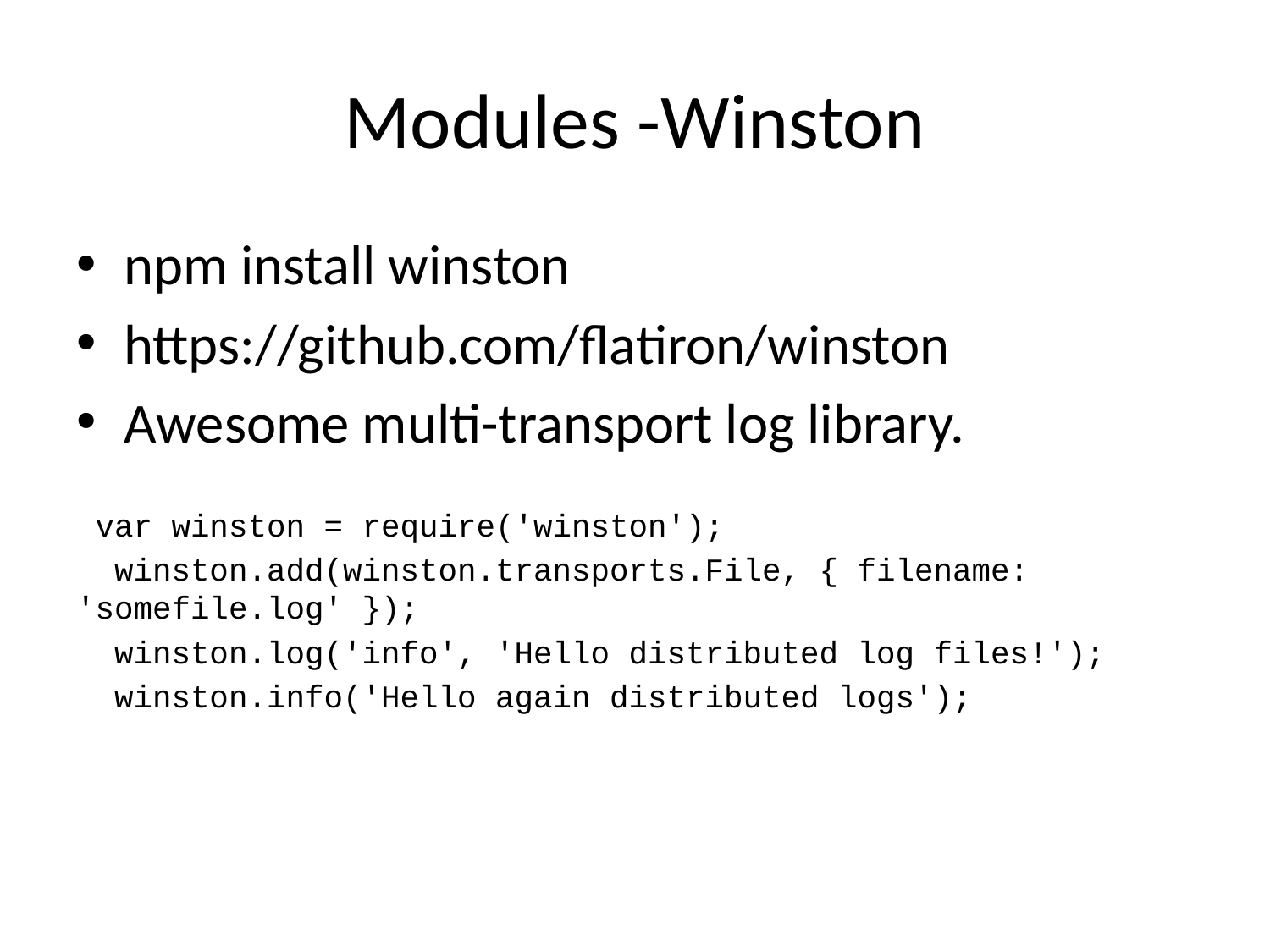

# Modules -Winston
npm install winston
https://github.com/flatiron/winston
Awesome multi-transport log library.

 var winston = require('winston');
  winston.add(winston.transports.File, { filename: 'somefile.log' });
  winston.log('info', 'Hello distributed log files!');
  winston.info('Hello again distributed logs');